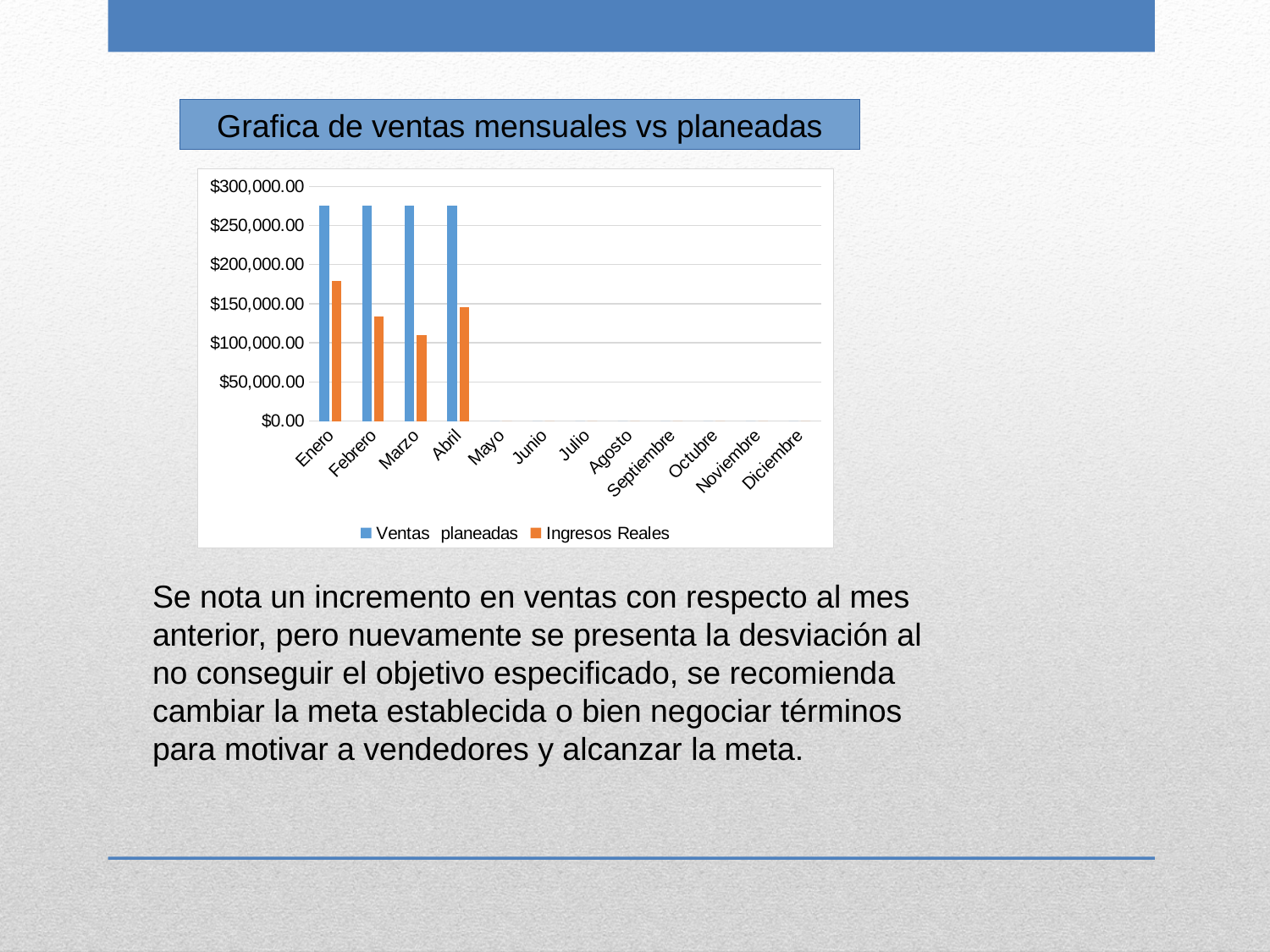

Grafica de ventas mensuales vs planeadas

### Chart

| Category | Ventas  planeadas |  |
|---|---|---|
| Enero | 275000.0 | 179572.48 |
| Febrero | 275000.01 | 134033.44 |
| Marzo | 275000.01 | 110127.63 |
| Abril | 275000.01 | 145519.6 |
| Mayo | 0.0 | None |
| Junio | 0.0 | None |
| Julio | 0.0 | None |
| Agosto | 0.0 | None |
| Septiembre | 0.0 | None |
| Octubre | 0.0 | None |
| Noviembre | 0.0 | None |
| Diciembre | 0.0 | None |
Se nota un incremento en ventas con respecto al mes anterior, pero nuevamente se presenta la desviación al no conseguir el objetivo especificado, se recomienda cambiar la meta establecida o bien negociar términos para motivar a vendedores y alcanzar la meta.